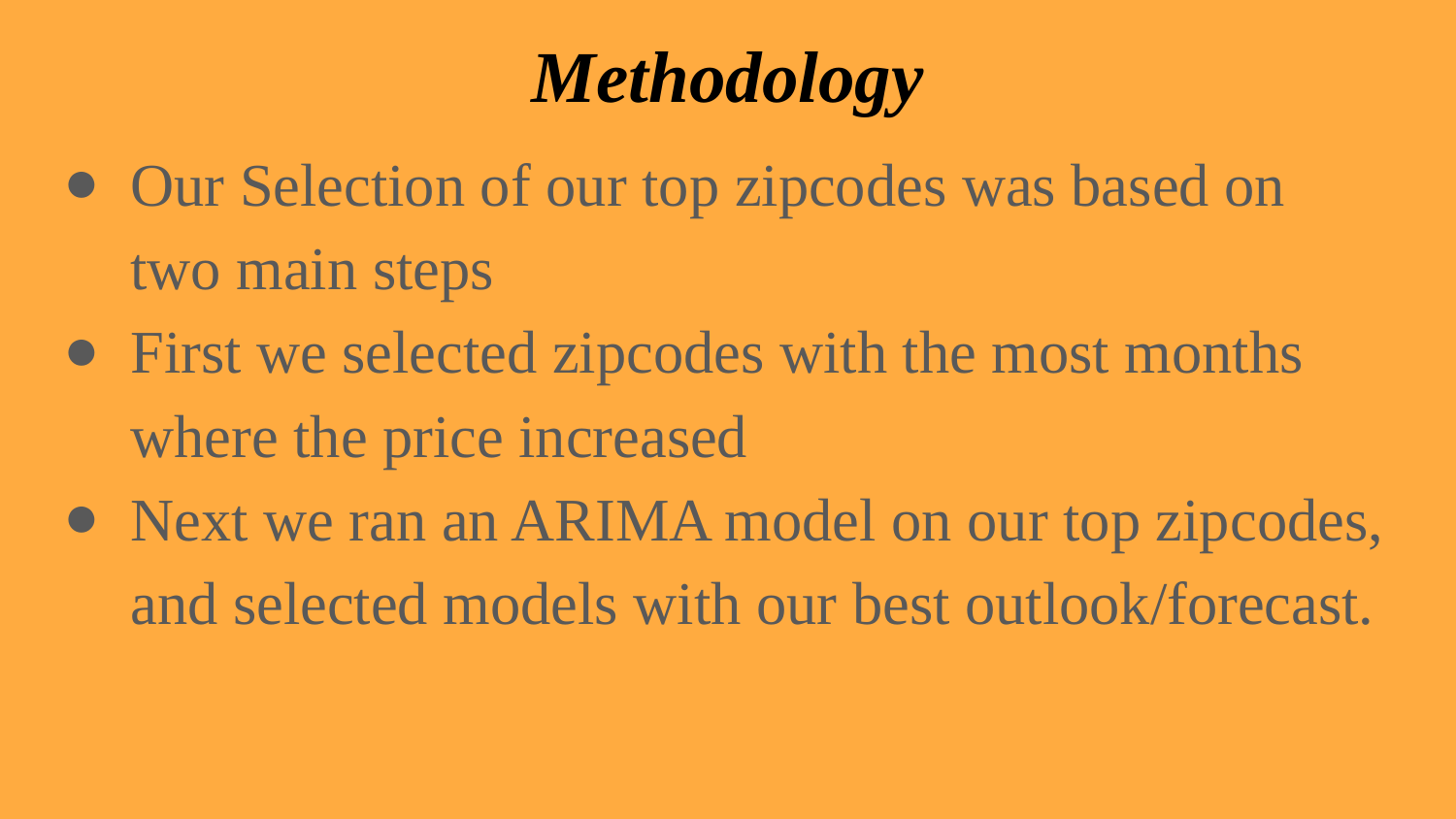

# Methodology
Our Selection of our top zipcodes was based on two main steps
First we selected zipcodes with the most months where the price increased
Next we ran an ARIMA model on our top zipcodes, and selected models with our best outlook/forecast.